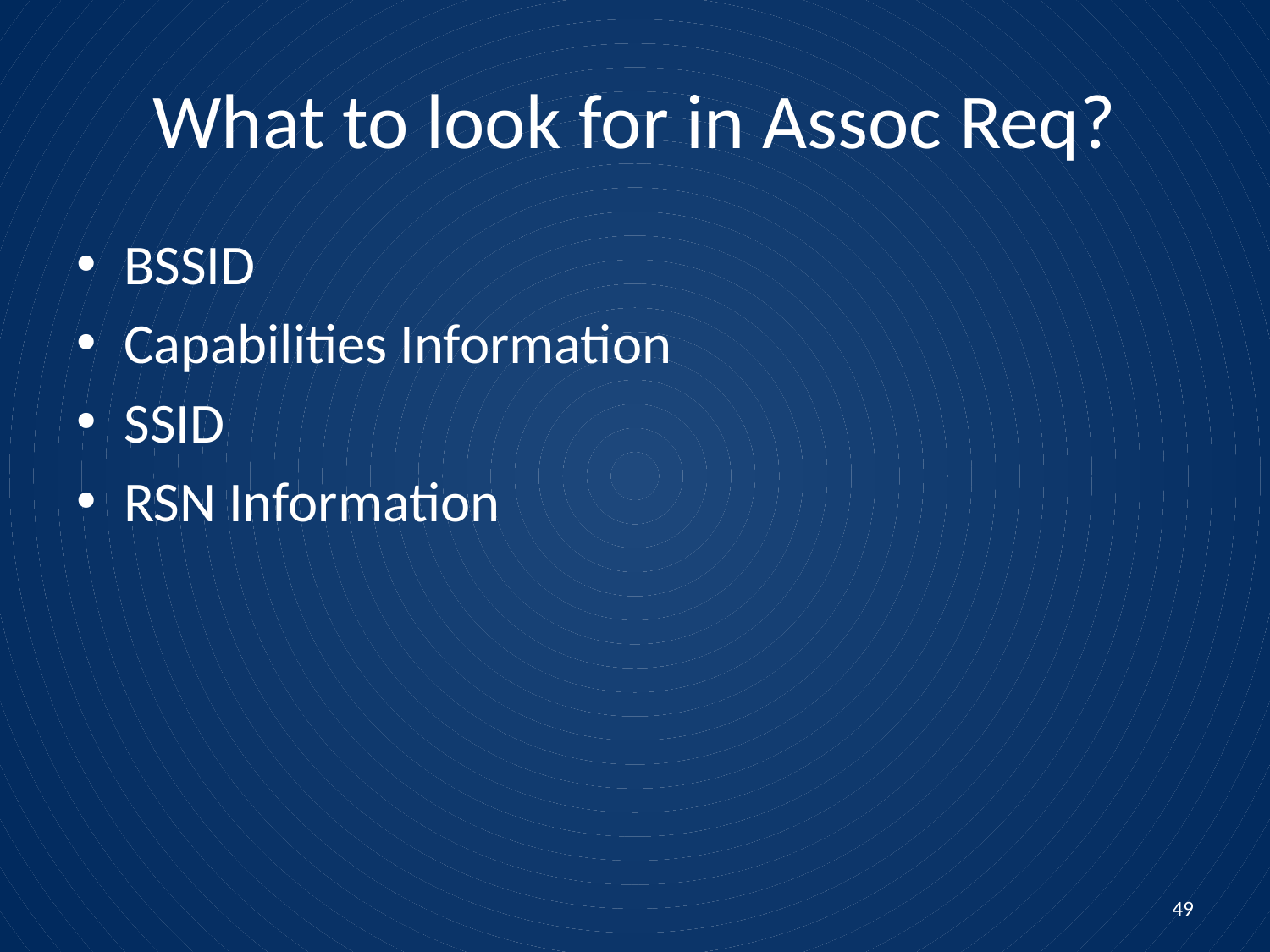

# What to look for in Assoc Req?
BSSID
Capabilities Information
SSID
RSN Information

49